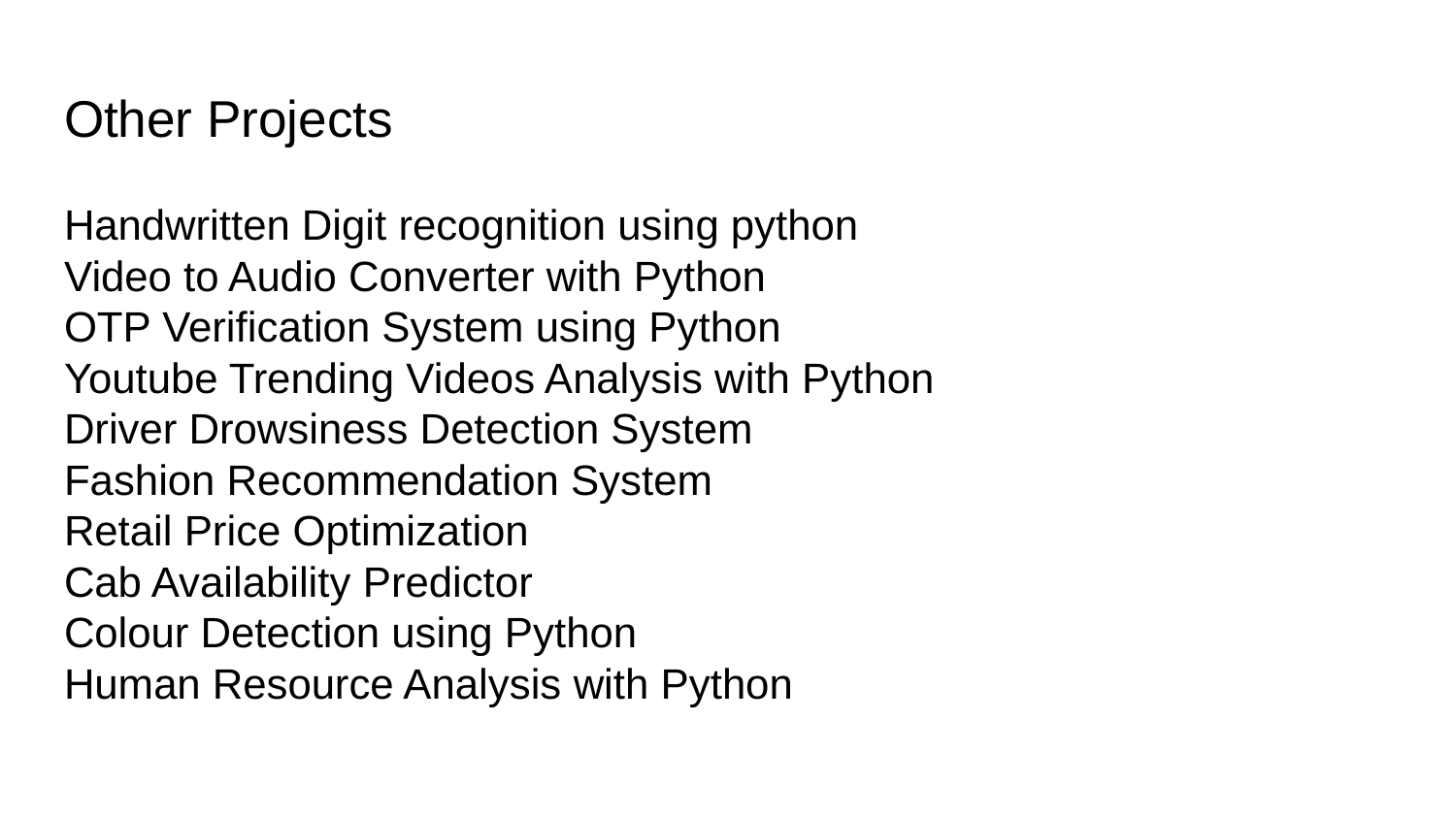

# Other Projects
Handwritten Digit recognition using python
Video to Audio Converter with Python
OTP Verification System using Python
Youtube Trending Videos Analysis with Python
Driver Drowsiness Detection System
Fashion Recommendation System
Retail Price Optimization
Cab Availability Predictor
Colour Detection using Python
Human Resource Analysis with Python